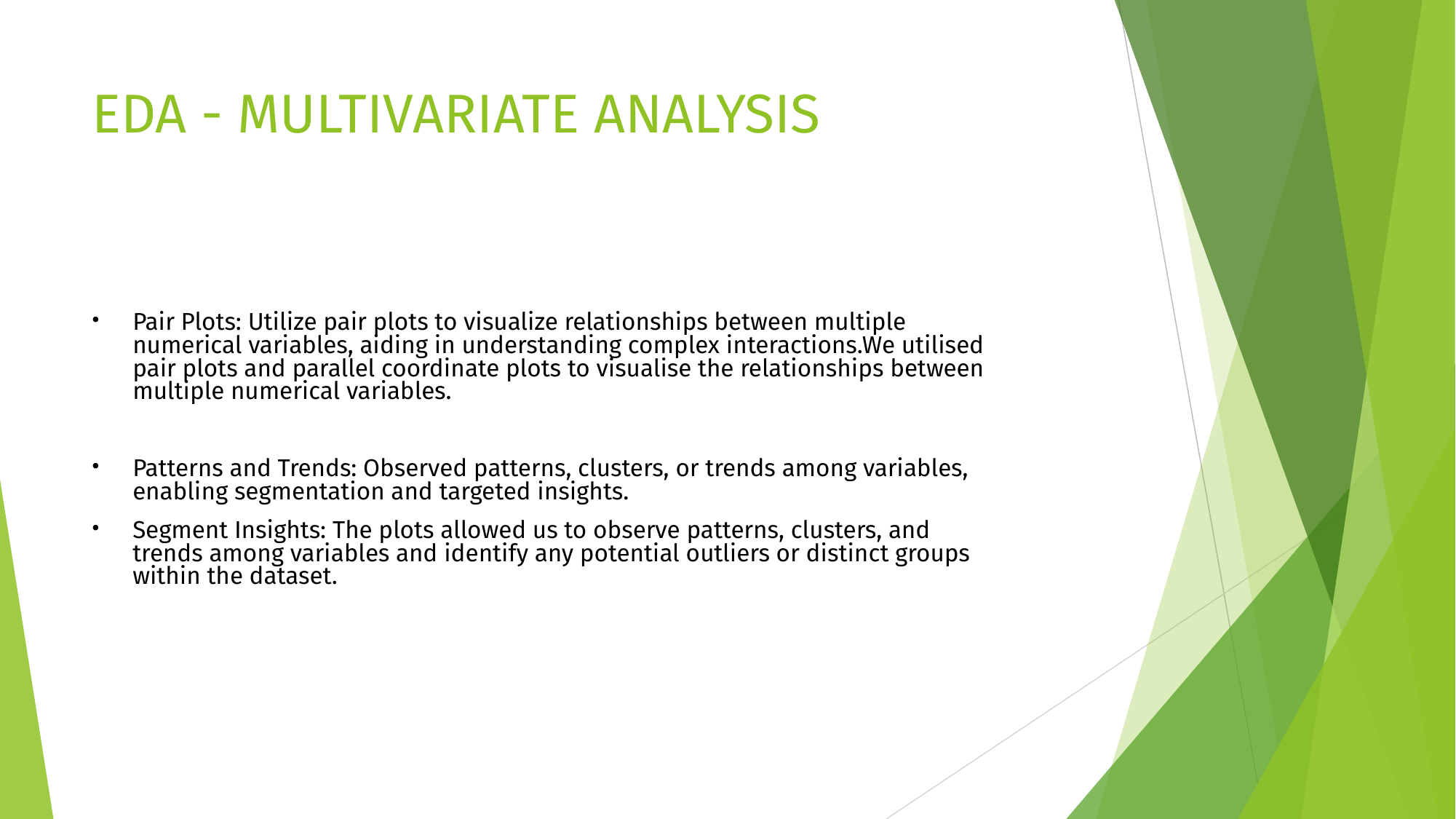

# EDA - MULTIVARIATE ANALYSIS

Pair Plots: Utilize pair plots to visualize relationships between multiple numerical variables, aiding in understanding complex interactions.We utilised pair plots and parallel coordinate plots to visualise the relationships between multiple numerical variables.

Patterns and Trends: Observed patterns, clusters, or trends among variables, enabling segmentation and targeted insights.
Segment Insights: The plots allowed us to observe patterns, clusters, and trends among variables and identify any potential outliers or distinct groups within the dataset.